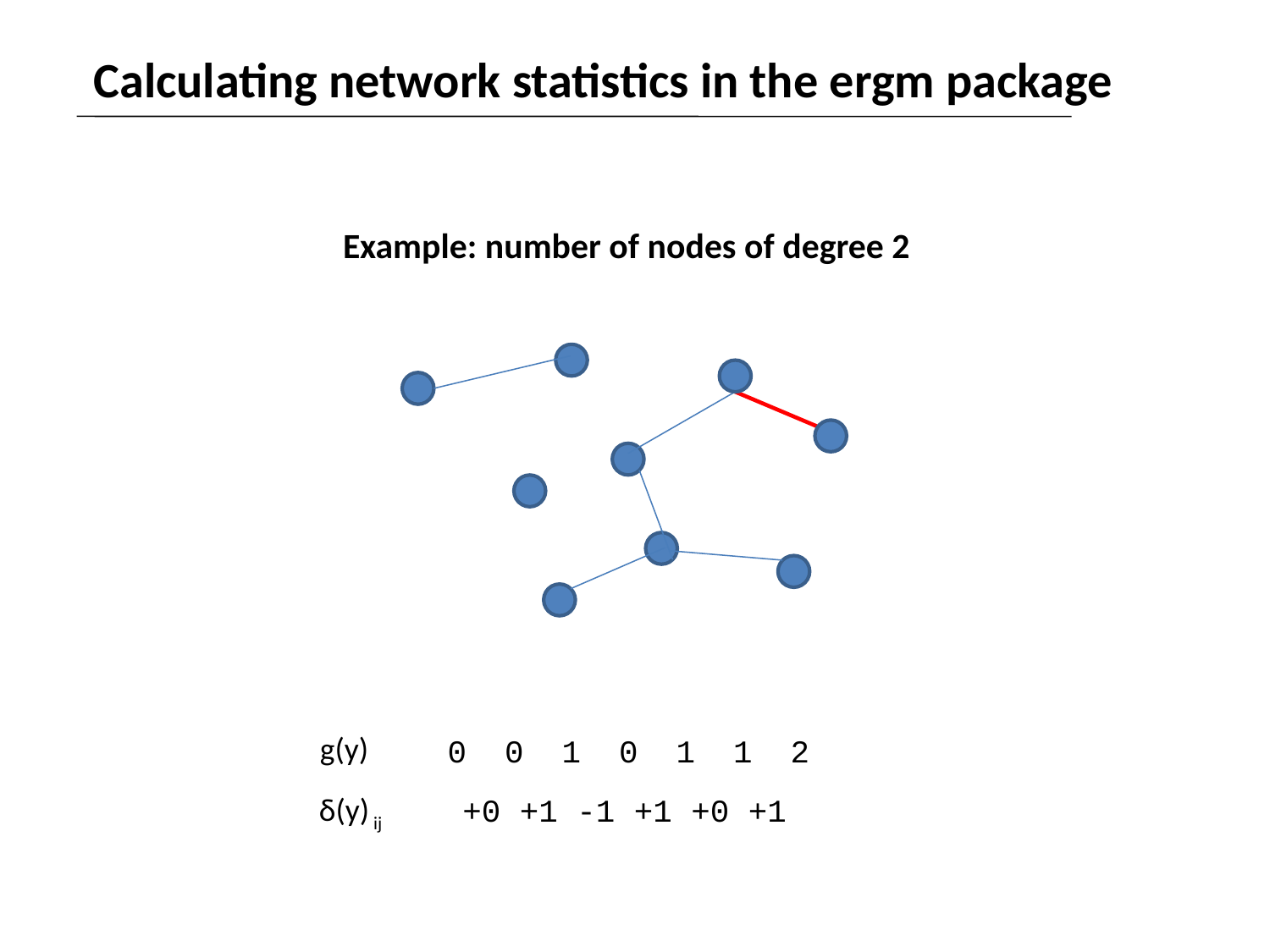

Calculating network statistics in the ergm package

Example: number of nodes of degree 2

g(y)
0  0  1  0  1  1  2
δ(y) ij
+0 +1 -1 +1 +0 +1